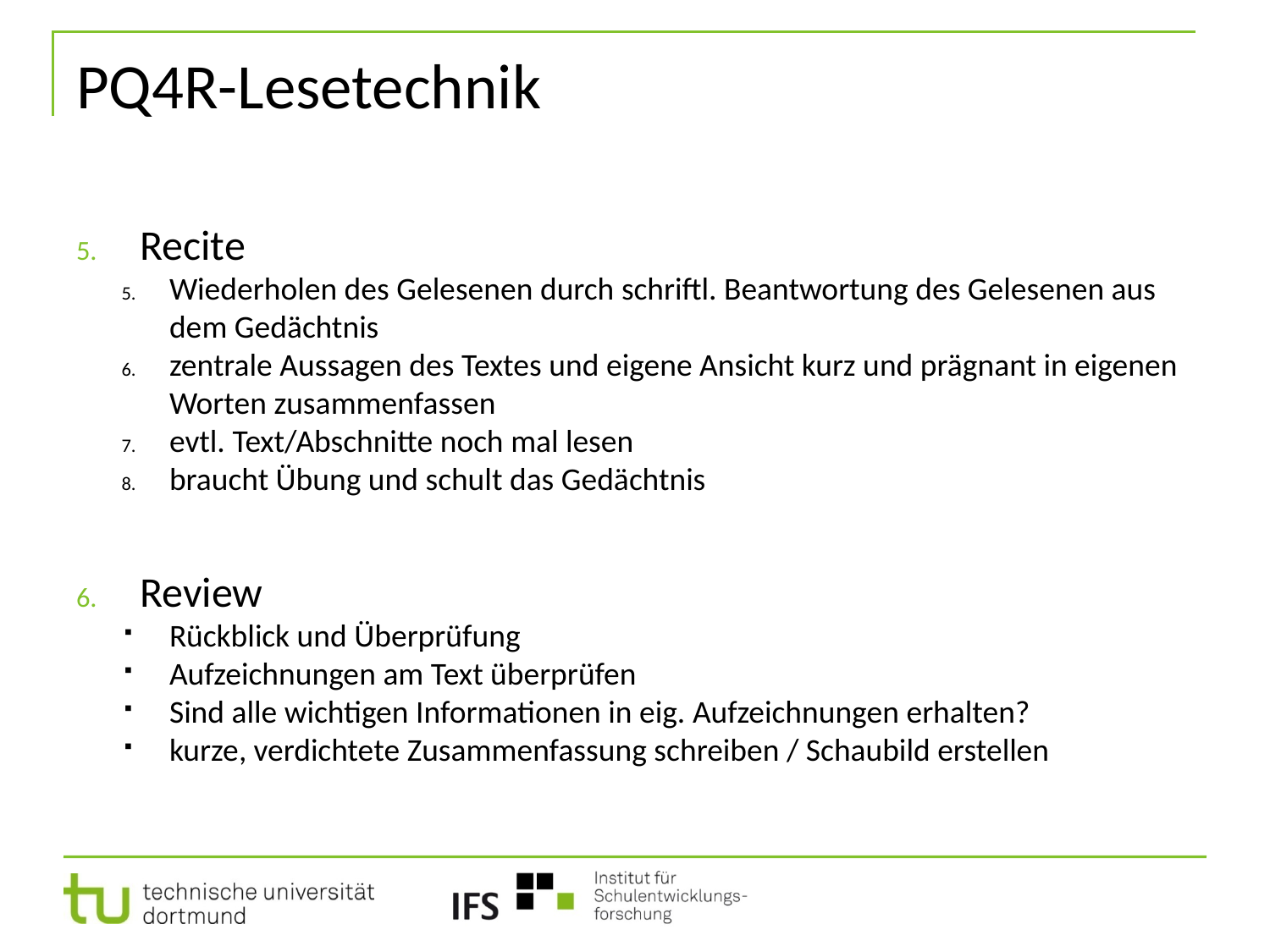

# PQ4R-Lesetechnik
Recite
Wiederholen des Gelesenen durch schriftl. Beantwortung des Gelesenen aus dem Gedächtnis
zentrale Aussagen des Textes und eigene Ansicht kurz und prägnant in eigenen Worten zusammenfassen
evtl. Text/Abschnitte noch mal lesen
braucht Übung und schult das Gedächtnis

Review
Rückblick und Überprüfung
Aufzeichnungen am Text überprüfen
Sind alle wichtigen Informationen in eig. Aufzeichnungen erhalten?
kurze, verdichtete Zusammenfassung schreiben / Schaubild erstellen